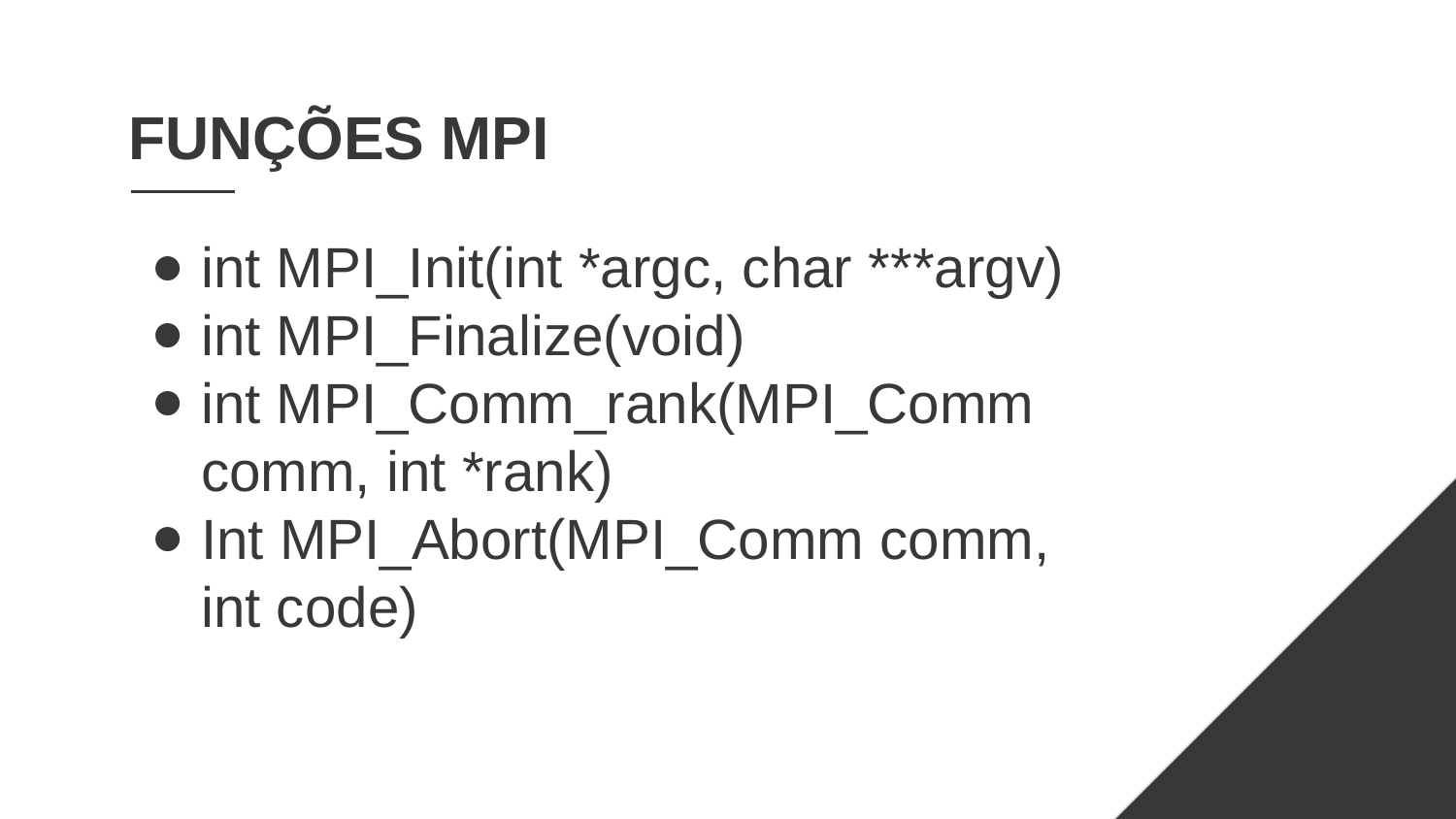

# FUNÇÕES MPI
int MPI_Init(int *argc, char ***argv)
int MPI_Finalize(void)
int MPI_Comm_rank(MPI_Comm comm, int *rank)
Int MPI_Abort(MPI_Comm comm, int code)